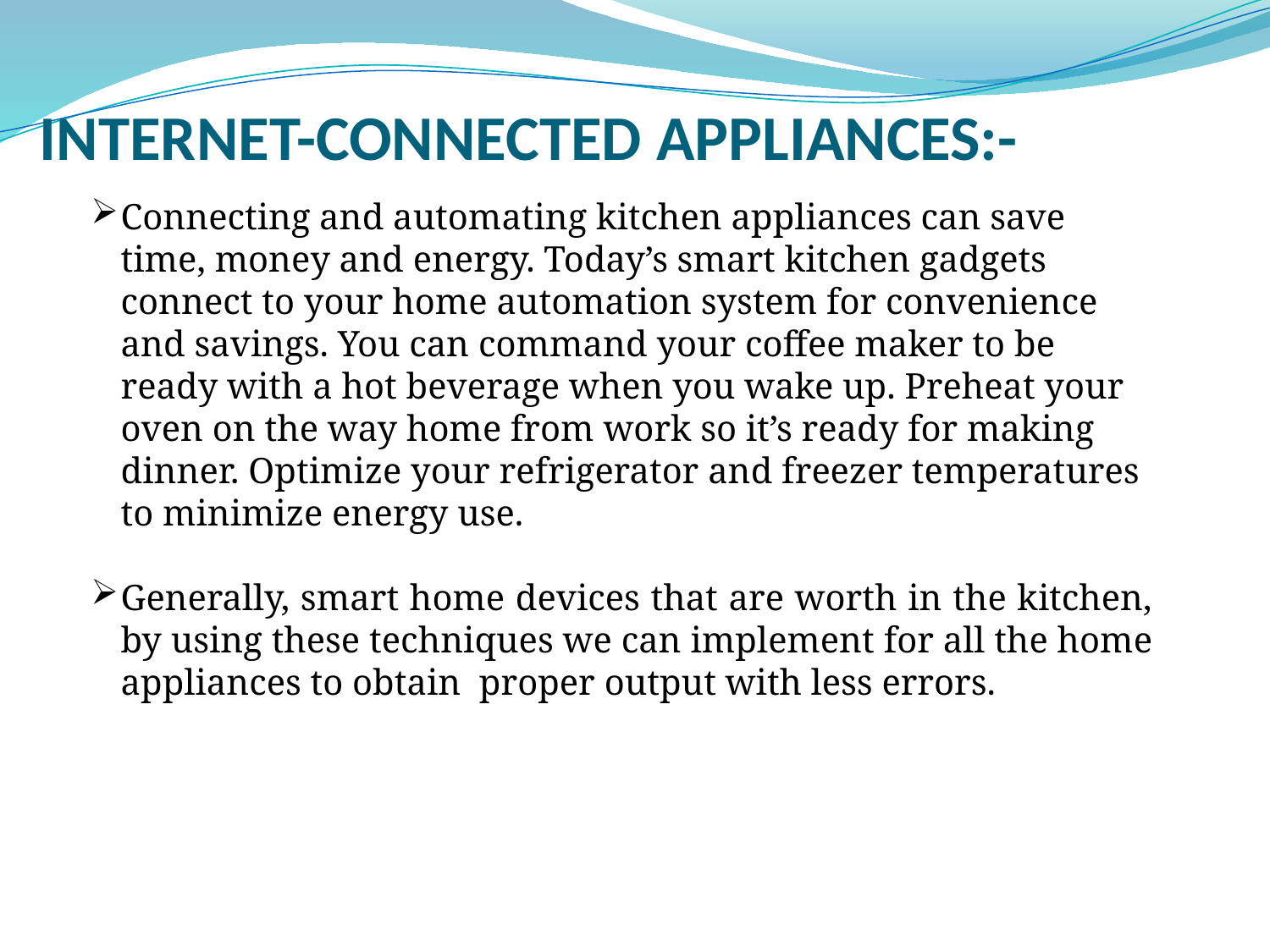

# INTERNET-CONNECTED APPLIANCES:-
Connecting and automating kitchen appliances can save time, money and energy. Today’s smart kitchen gadgets connect to your home automation system for convenience and savings. You can command your coffee maker to be ready with a hot beverage when you wake up. Preheat your oven on the way home from work so it’s ready for making dinner. Optimize your refrigerator and freezer temperatures to minimize energy use.

Generally, smart home devices that are worth in the kitchen, by using these techniques we can implement for all the home appliances to obtain  proper output with less errors.